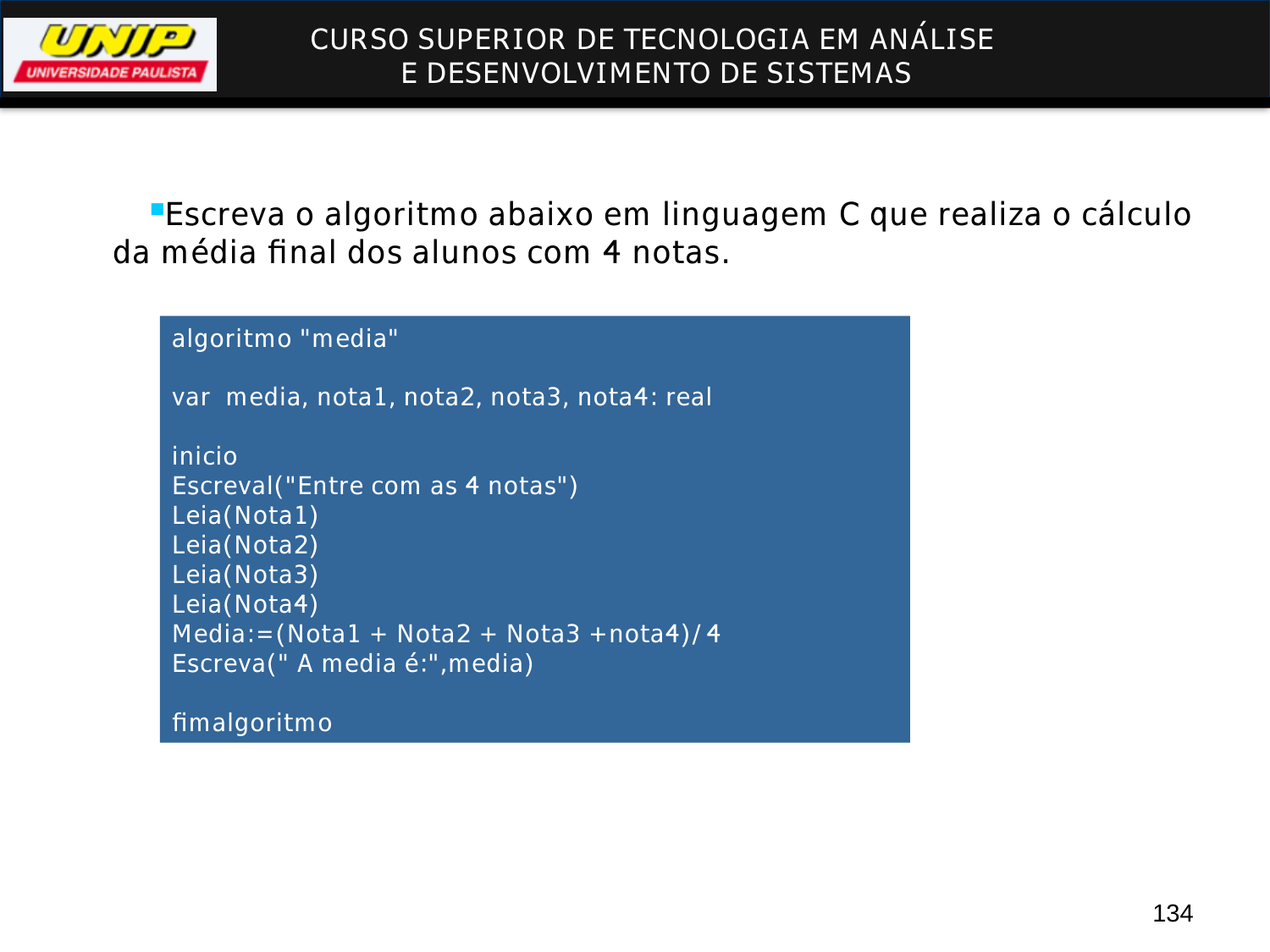

Escreva o algoritmo abaixo em linguagem C que realiza o cálculo da média final dos alunos com 4 notas.
algoritmo "media"

var  media, nota1, nota2, nota3, nota4: real

inicio
Escreval("Entre com as 4 notas")
Leia(Nota1)
Leia(Nota2)
Leia(Nota3)
Leia(Nota4)
Media:=(Nota1 + Nota2 + Nota3 +nota4)/4
Escreva(" A media é:",media)

fimalgoritmo
134